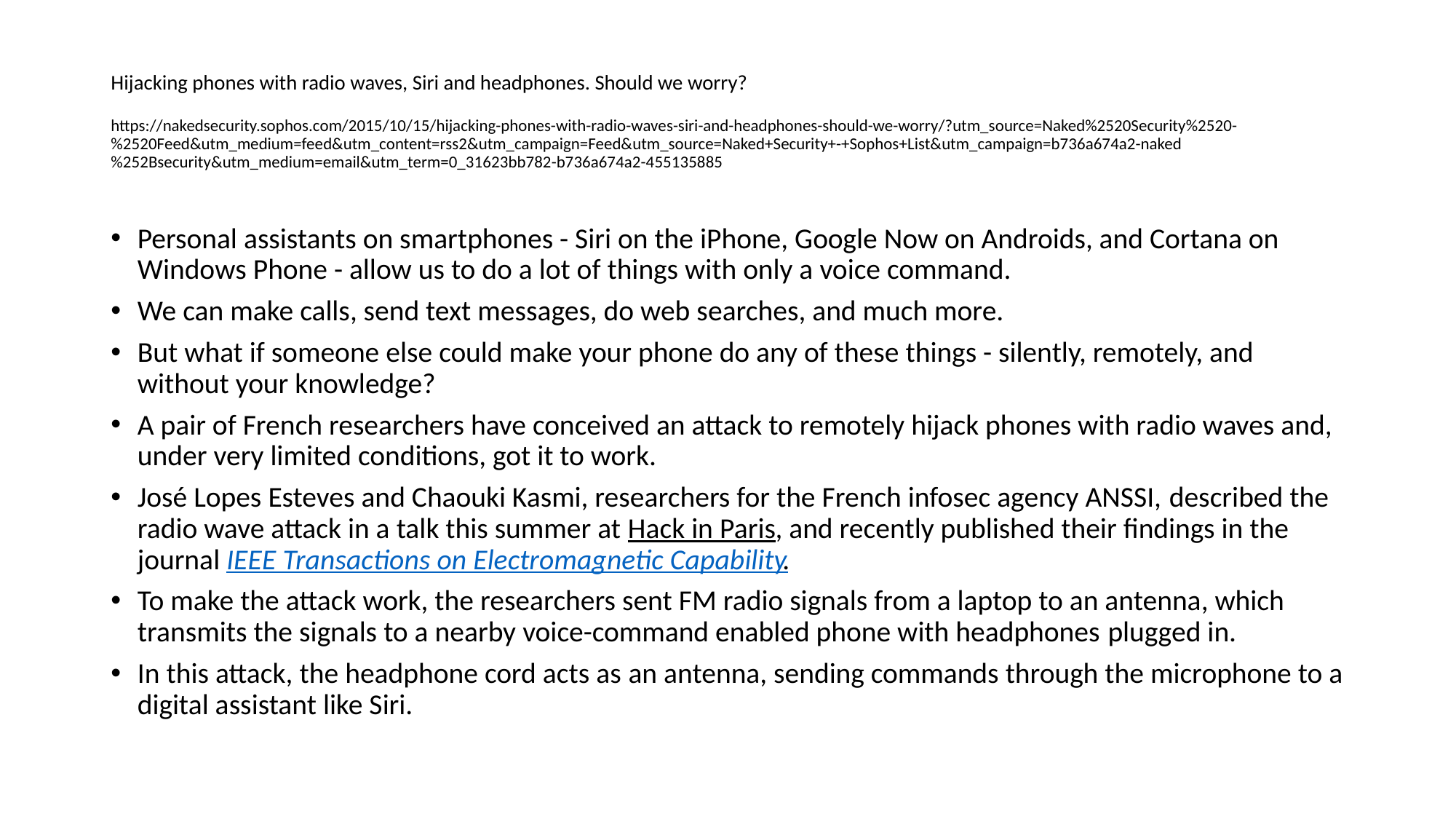

# Hijacking phones with radio waves, Siri and headphones. Should we worry? https://nakedsecurity.sophos.com/2015/10/15/hijacking-phones-with-radio-waves-siri-and-headphones-should-we-worry/?utm_source=Naked%2520Security%2520-%2520Feed&utm_medium=feed&utm_content=rss2&utm_campaign=Feed&utm_source=Naked+Security+-+Sophos+List&utm_campaign=b736a674a2-naked%252Bsecurity&utm_medium=email&utm_term=0_31623bb782-b736a674a2-455135885
Personal assistants on smartphones - Siri on the iPhone, Google Now on Androids, and Cortana on Windows Phone - allow us to do a lot of things with only a voice command.
We can make calls, send text messages, do web searches, and much more.
But what if someone else could make your phone do any of these things - silently, remotely, and without your knowledge?
A pair of French researchers have conceived an attack to remotely hijack phones with radio waves and, under very limited conditions, got it to work.
José Lopes Esteves and Chaouki Kasmi, researchers for the French infosec agency ANSSI, described the radio wave attack in a talk this summer at Hack in Paris, and recently published their findings in the journal IEEE Transactions on Electromagnetic Capability.
To make the attack work, the researchers sent FM radio signals from a laptop to an antenna, which transmits the signals to a nearby voice-command enabled phone with headphones plugged in.
In this attack, the headphone cord acts as an antenna, sending commands through the microphone to a digital assistant like Siri.